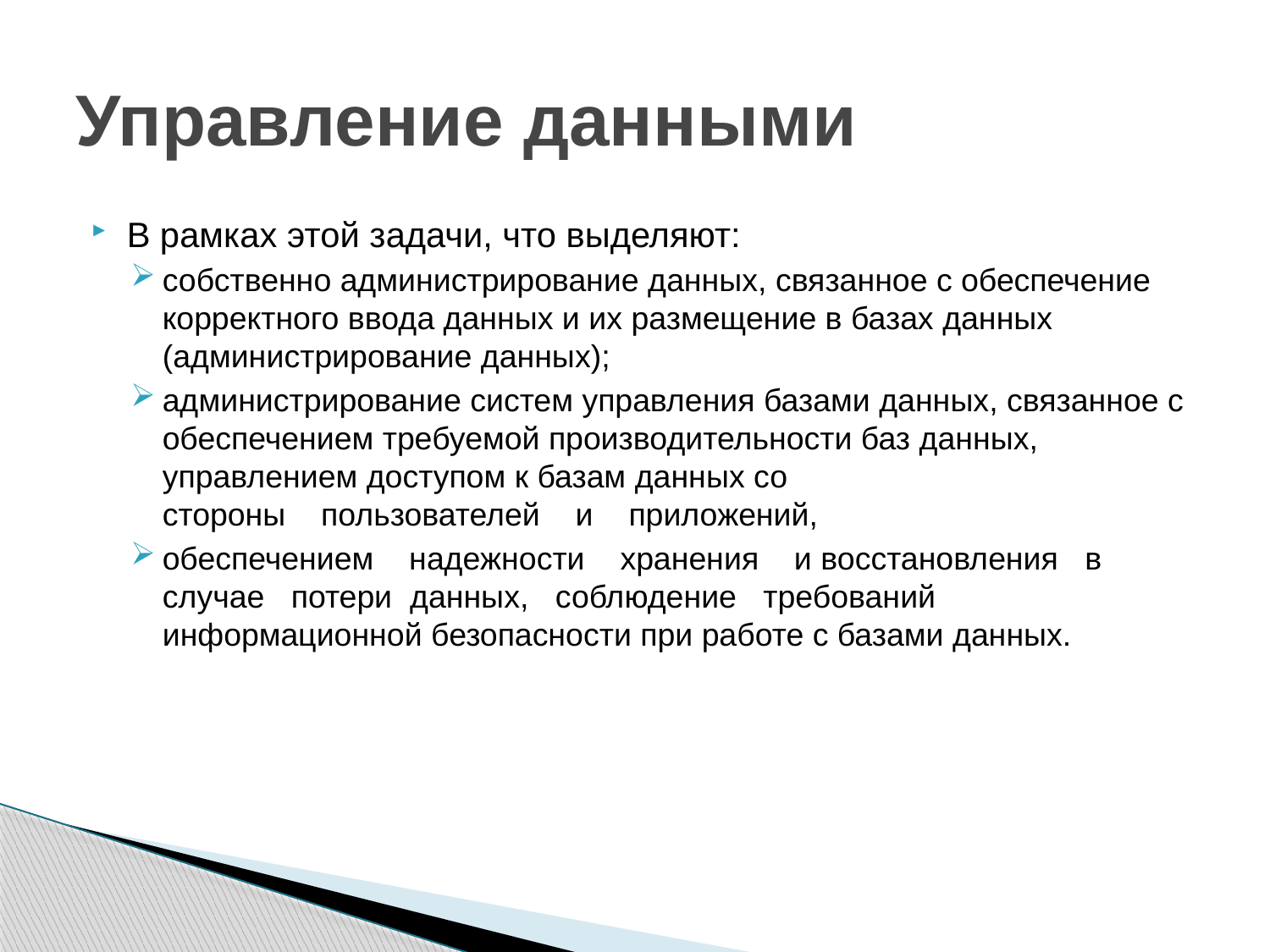

# Управление данными
В рамках этой задачи, что выделяют:
собственно администрирование данных, связанное с обеспечение корректного ввода данных и их размещение в базах данных (администрирование данных);
администрирование систем управления базами данных, связанное с обеспечением требуемой производительности баз данных, управлением доступом к базам данных со
стороны    пользователей    и    приложений,
обеспечением    надежности    хранения    и восстановления   в  случае   потери  данных,   соблюдение   требований   информационной безопасности при работе с базами данных.